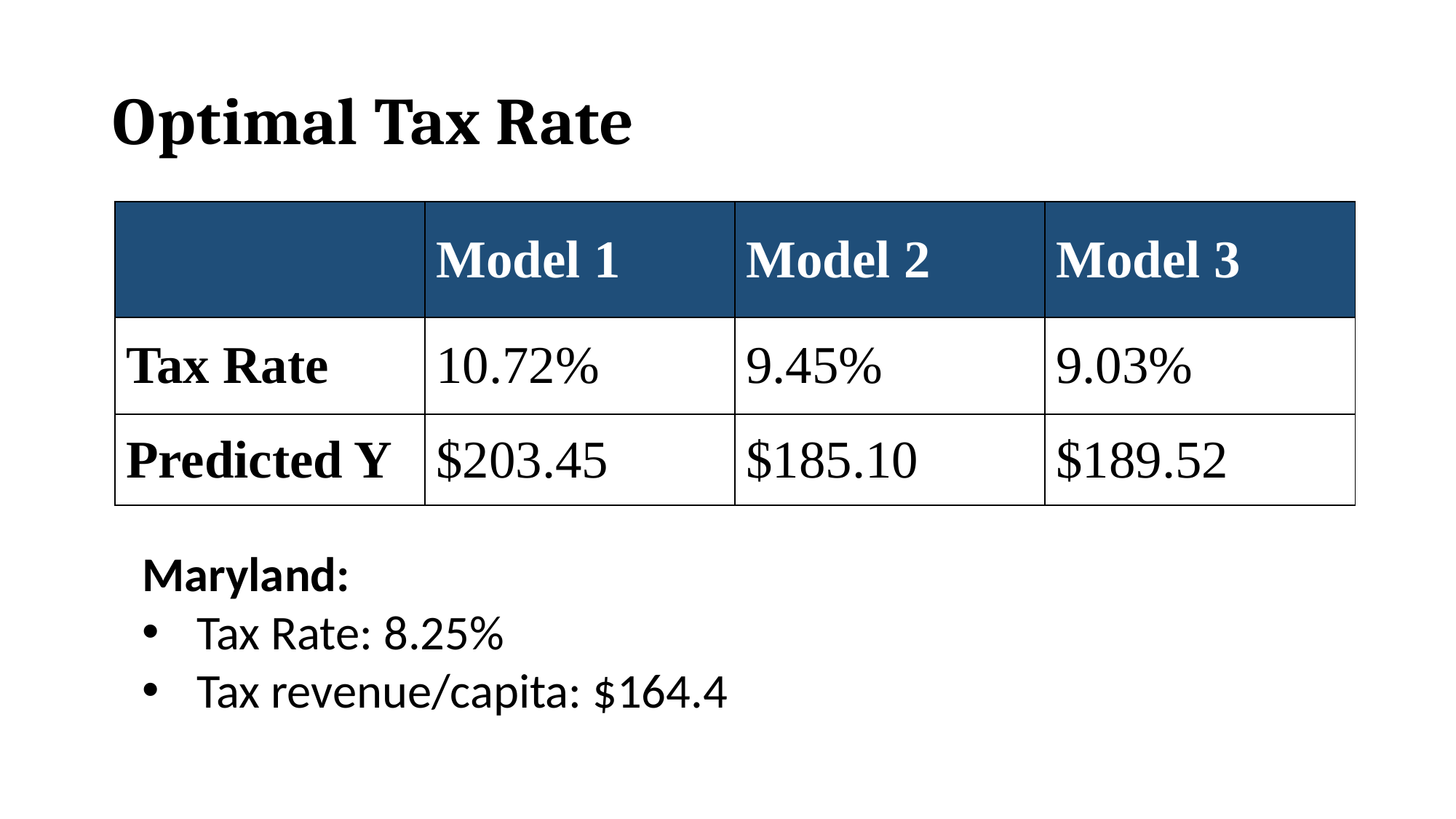

# Optimal Tax Rate
|  | Model 1 | Model 2 | Model 3 |
| --- | --- | --- | --- |
| Tax Rate | 10.72% | 9.45% | 9.03% |
| Predicted Y | $203.45 | $185.10 | $189.52 |
Maryland:
Tax Rate: 8.25%
Tax revenue/capita: $164.4